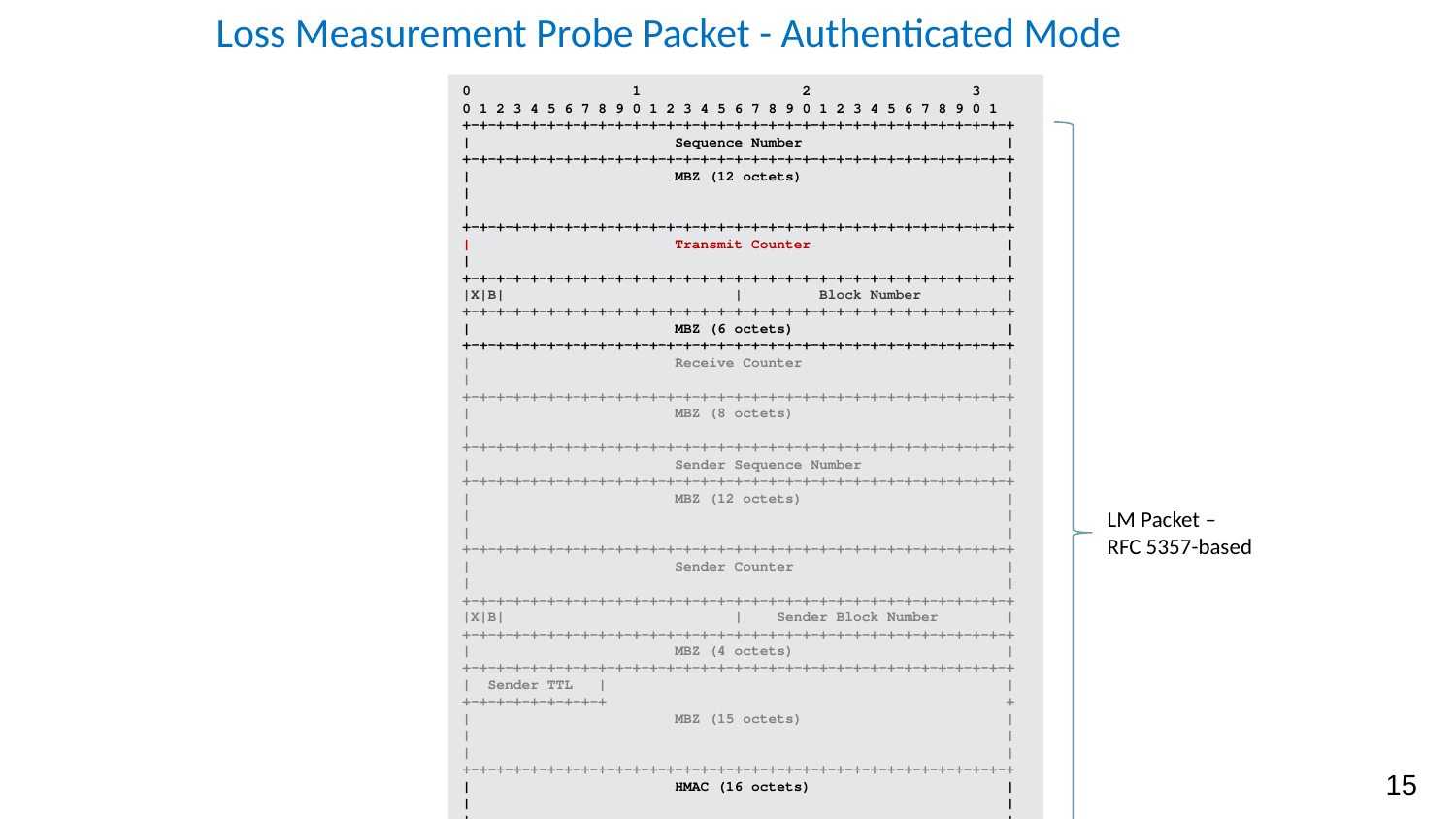

# Loss Measurement Probe Packet - Authenticated Mode
0                   1                   2                   3
0 1 2 3 4 5 6 7 8 9 0 1 2 3 4 5 6 7 8 9 0 1 2 3 4 5 6 7 8 9 0 1
+-+-+-+-+-+-+-+-+-+-+-+-+-+-+-+-+-+-+-+-+-+-+-+-+-+-+-+-+-+-+-+-+
|                        Sequence Number                        |
+-+-+-+-+-+-+-+-+-+-+-+-+-+-+-+-+-+-+-+-+-+-+-+-+-+-+-+-+-+-+-+-+
|                        MBZ (12 octets)                        |
|                                                               |
|                                                               |
+-+-+-+-+-+-+-+-+-+-+-+-+-+-+-+-+-+-+-+-+-+-+-+-+-+-+-+-+-+-+-+-+
|                        Transmit Counter                       |
|                                                               |
+-+-+-+-+-+-+-+-+-+-+-+-+-+-+-+-+-+-+-+-+-+-+-+-+-+-+-+-+-+-+-+-+
|X|B|                           |         Block Number          |
+-+-+-+-+-+-+-+-+-+-+-+-+-+-+-+-+-+-+-+-+-+-+-+-+-+-+-+-+-+-+-+-+
|                        MBZ (6 octets)                         |
+-+-+-+-+-+-+-+-+-+-+-+-+-+-+-+-+-+-+-+-+-+-+-+-+-+-+-+-+-+-+-+-+
|                        Receive Counter                        |
|                                                               |
+-+-+-+-+-+-+-+-+-+-+-+-+-+-+-+-+-+-+-+-+-+-+-+-+-+-+-+-+-+-+-+-+
|                        MBZ (8 octets)                         |
|                                                               |
+-+-+-+-+-+-+-+-+-+-+-+-+-+-+-+-+-+-+-+-+-+-+-+-+-+-+-+-+-+-+-+-+
|                        Sender Sequence Number                 |
+-+-+-+-+-+-+-+-+-+-+-+-+-+-+-+-+-+-+-+-+-+-+-+-+-+-+-+-+-+-+-+-+
|                        MBZ (12 octets)                        |
|                                                               |
|                                                               |
+-+-+-+-+-+-+-+-+-+-+-+-+-+-+-+-+-+-+-+-+-+-+-+-+-+-+-+-+-+-+-+-+
|                        Sender Counter                         |
|                                                               |
+-+-+-+-+-+-+-+-+-+-+-+-+-+-+-+-+-+-+-+-+-+-+-+-+-+-+-+-+-+-+-+-+
|X|B|                           |    Sender Block Number        |
+-+-+-+-+-+-+-+-+-+-+-+-+-+-+-+-+-+-+-+-+-+-+-+-+-+-+-+-+-+-+-+-+
|                        MBZ (4 octets)                         |
+-+-+-+-+-+-+-+-+-+-+-+-+-+-+-+-+-+-+-+-+-+-+-+-+-+-+-+-+-+-+-+-+
|  Sender TTL   |                                               |
+-+-+-+-+-+-+-+-+                                               +
|                        MBZ (15 octets)                        |
|                                                               |
|                                                               |
+-+-+-+-+-+-+-+-+-+-+-+-+-+-+-+-+-+-+-+-+-+-+-+-+-+-+-+-+-+-+-+-+
|                        HMAC (16 octets)                       |
|                                                               |
|                                                               |
|                                                               |
+-+-+-+-+-+-+-+-+-+-+-+-+-+-+-+-+-+-+-+-+-+-+-+-+-+-+-+-+-+-+-+-+
|                       Packet Padding                          |
.                                                               .
|                               +-+-+-+-+-+-+-+-+-+-+-+-+-+-+-+-+
|                               |      Checksum Complement      |
+-+-+-+-+-+-+-+-+-+-+-+-+-+-+-+-+-+-+-+-+-+-+-+-+-+-+-+-+-+-+-+-+

LM Packet –
RFC 5357-based
15